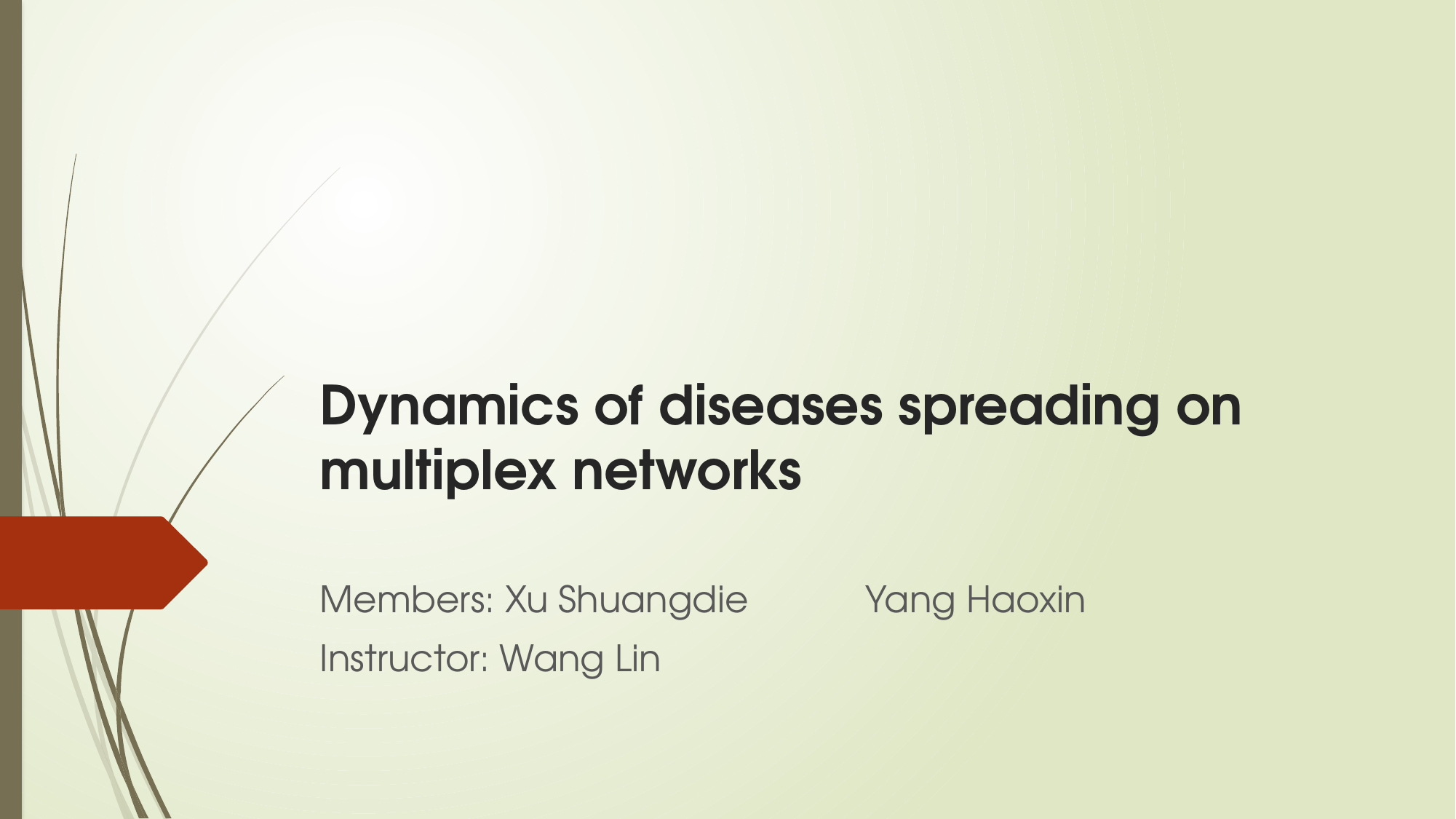

# Dynamics of diseases spreading on multiplex networks
Members: Xu Shuangdie		Yang Haoxin
Instructor: Wang Lin